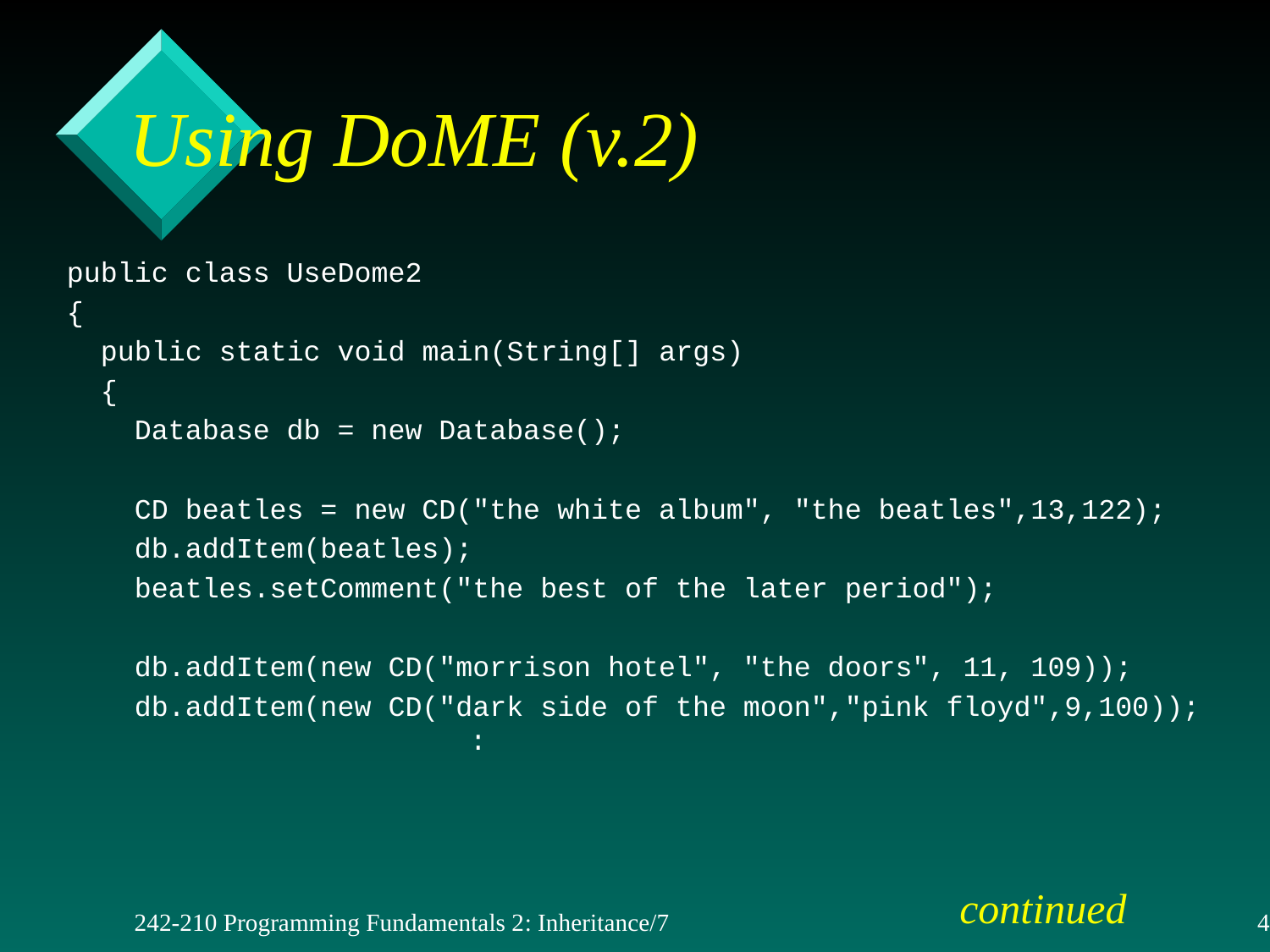

# Using DoME (v.2)
public class UseDome2
{
  public static void main(String[] args)
  {
    Database db = new Database();

    CD beatles = new CD("the white album", "the beatles",13,122);
    db.addItem(beatles);
    beatles.setComment("the best of the later period");

    db.addItem(new CD("morrison hotel", "the doors", 11, 109));
    db.addItem(new CD("dark side of the moon","pink floyd",9,100));
                     :

continued